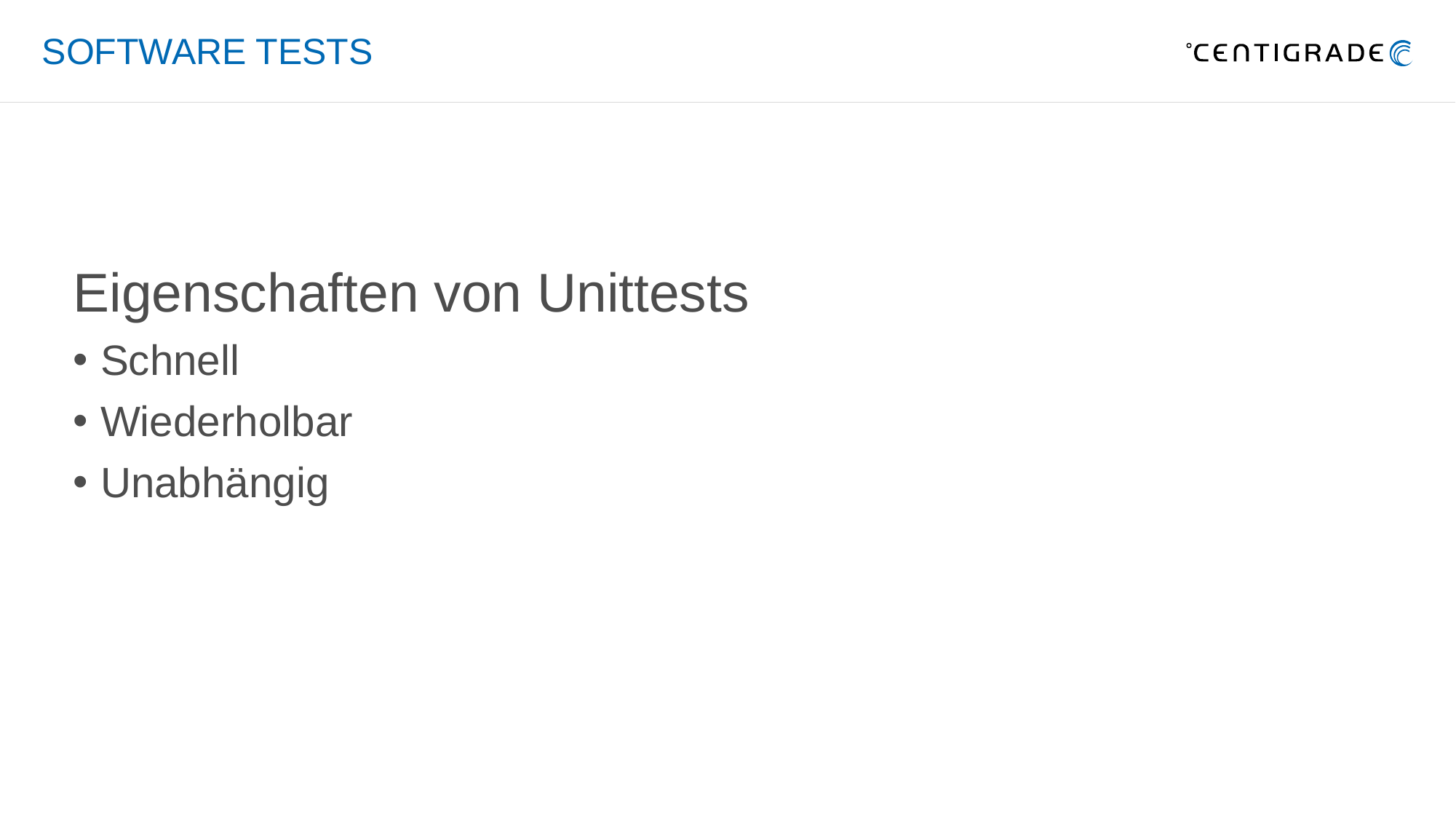

# Software Tests
Eigenschaften von Unittests
Schnell
Wiederholbar
Unabhängig